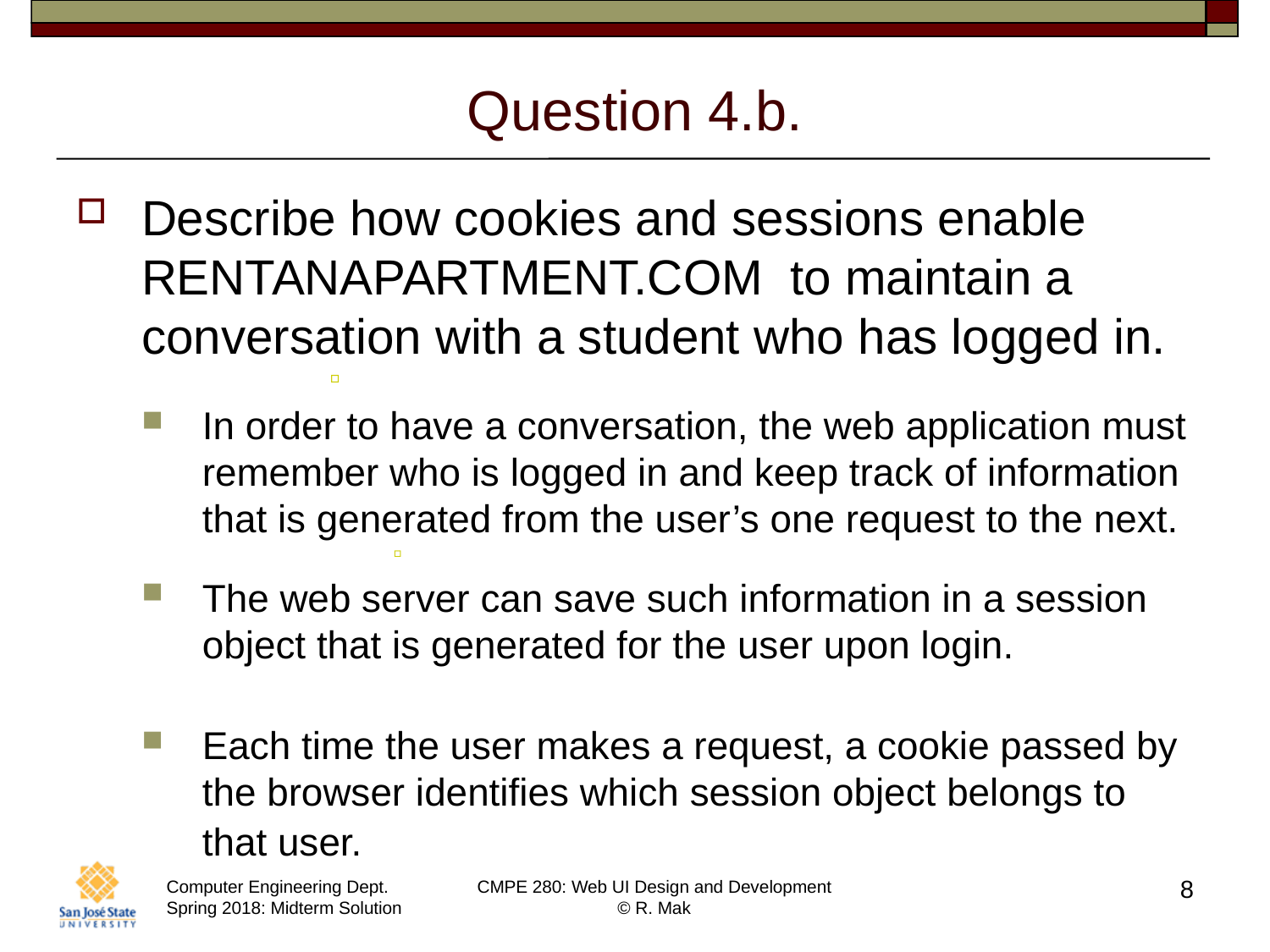

# Question 4.b.
Describe how cookies and sessions enable RentAnApartment.com  to maintain a conversation with a student who has logged in.

In order to have a conversation, the web application must remember who is logged in and keep track of information that is generated from the user’s one request to the next.

The web server can save such information in a session object that is generated for the user upon login.

Each time the user makes a request, a cookie passed by the browser identifies which session object belongs to that user.
8